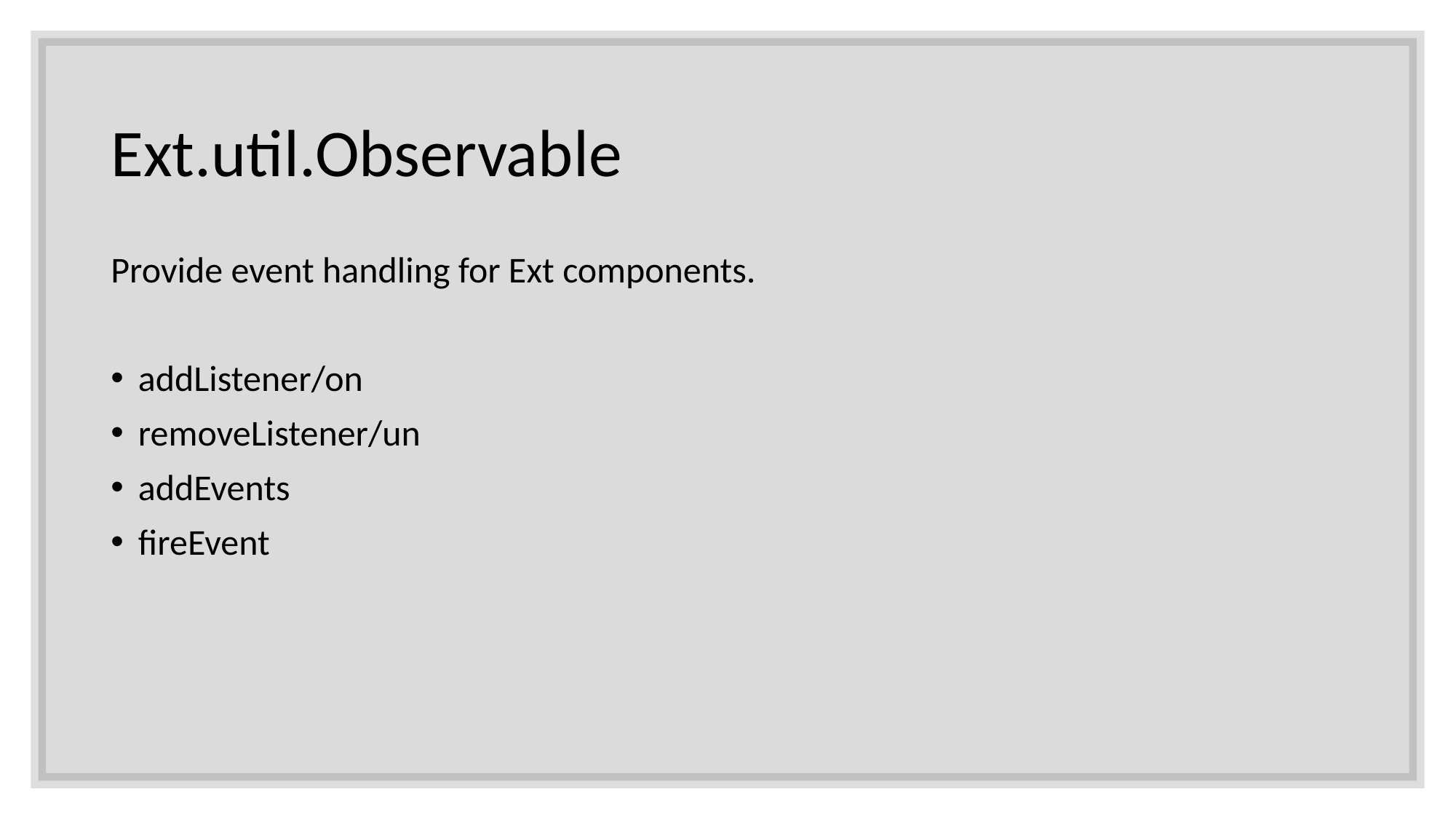

# Ext.util.Observable
Provide event handling for Ext components.

addListener/on
removeListener/un
addEvents
fireEvent